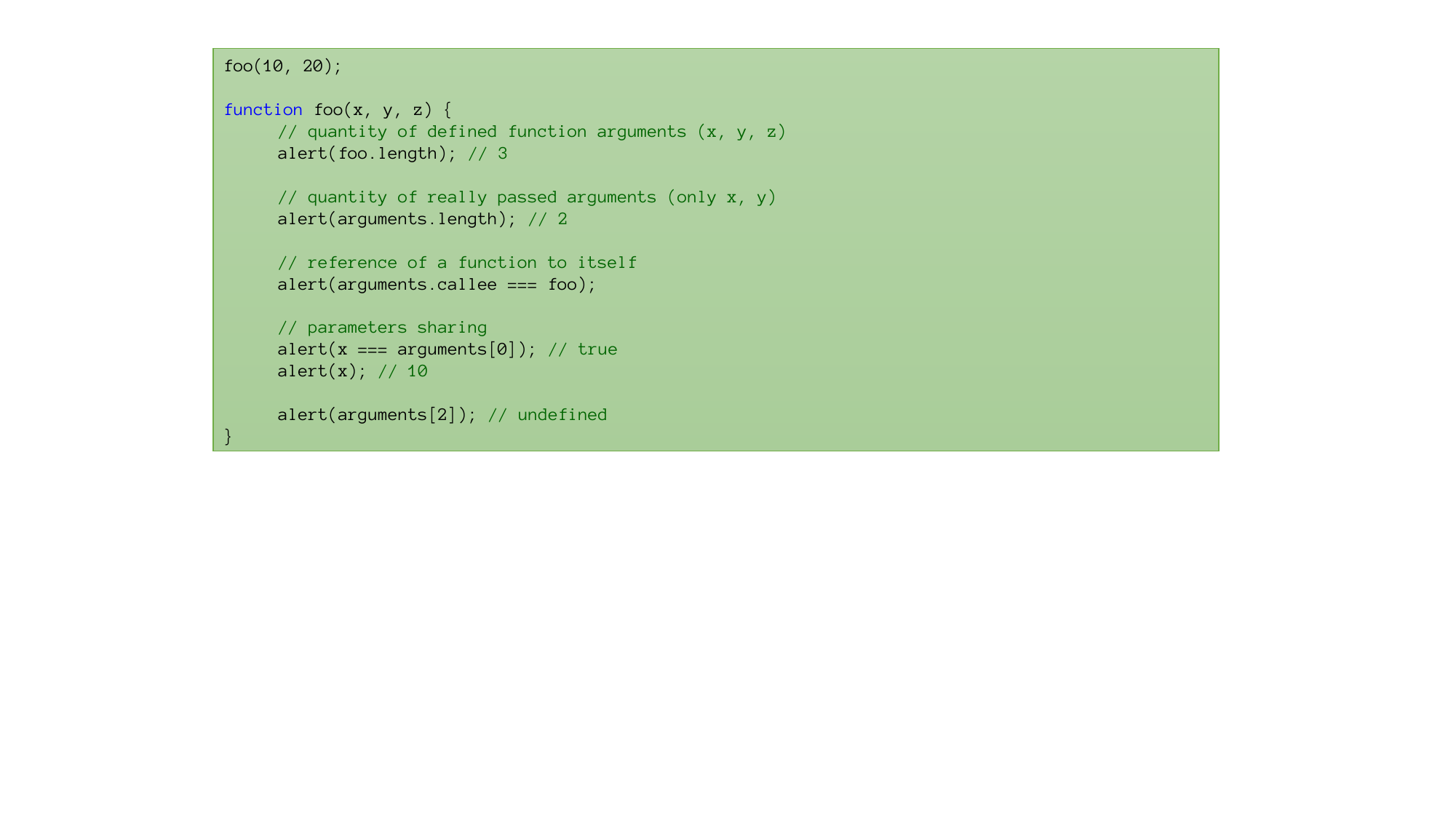

foo(10, 20);

function foo(x, y, z) {
// quantity of defined function arguments (x, y, z)
alert(foo.length); // 3

// quantity of really passed arguments (only x, y)
alert(arguments.length); // 2

// reference of a function to itself
alert(arguments.callee === foo);

// parameters sharing
alert(x === arguments[0]); // true
alert(x); // 10

alert(arguments[2]); // undefined
}